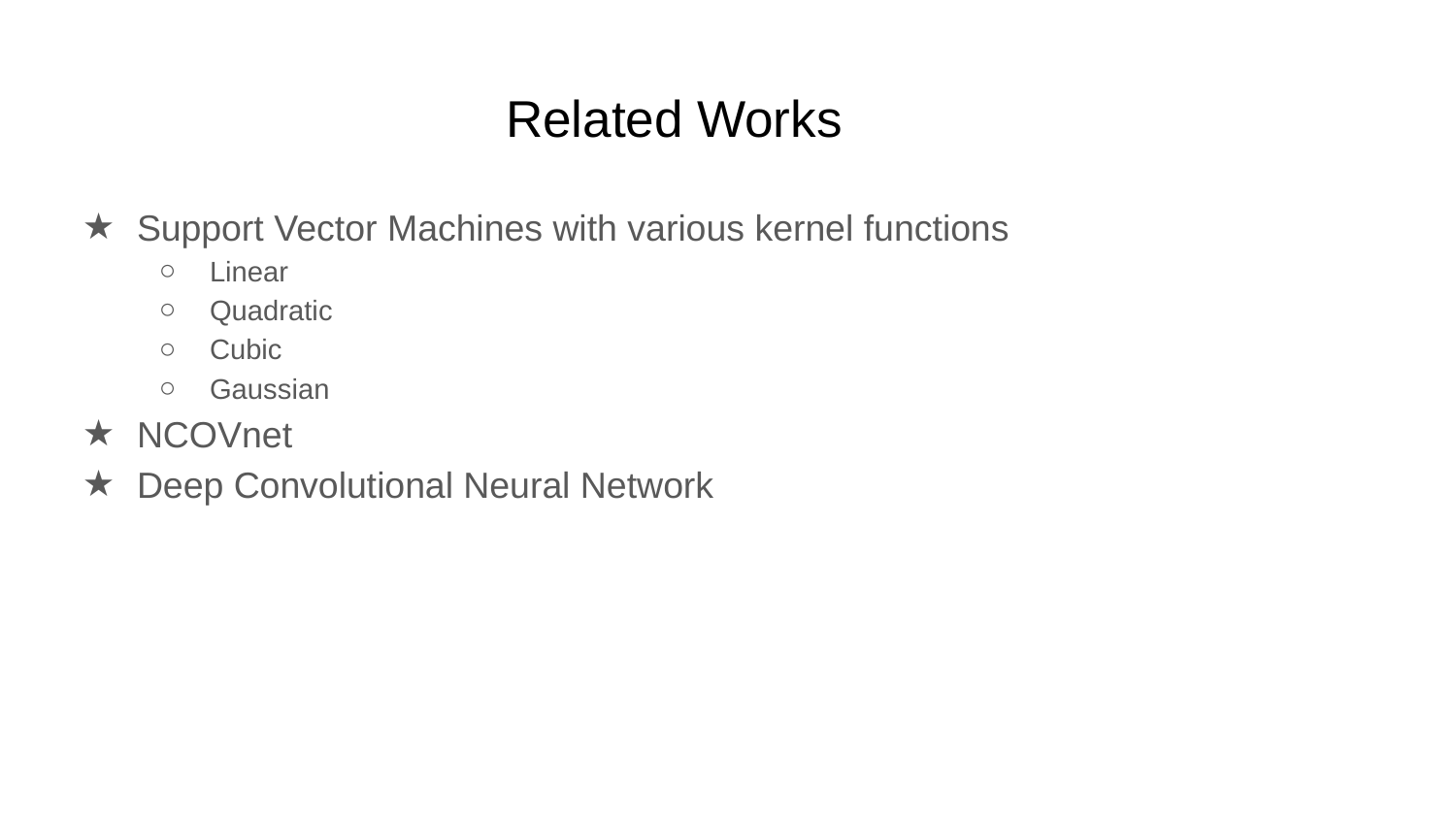

# Related Works
Support Vector Machines with various kernel functions
Linear
Quadratic
Cubic
Gaussian
NCOVnet
Deep Convolutional Neural Network